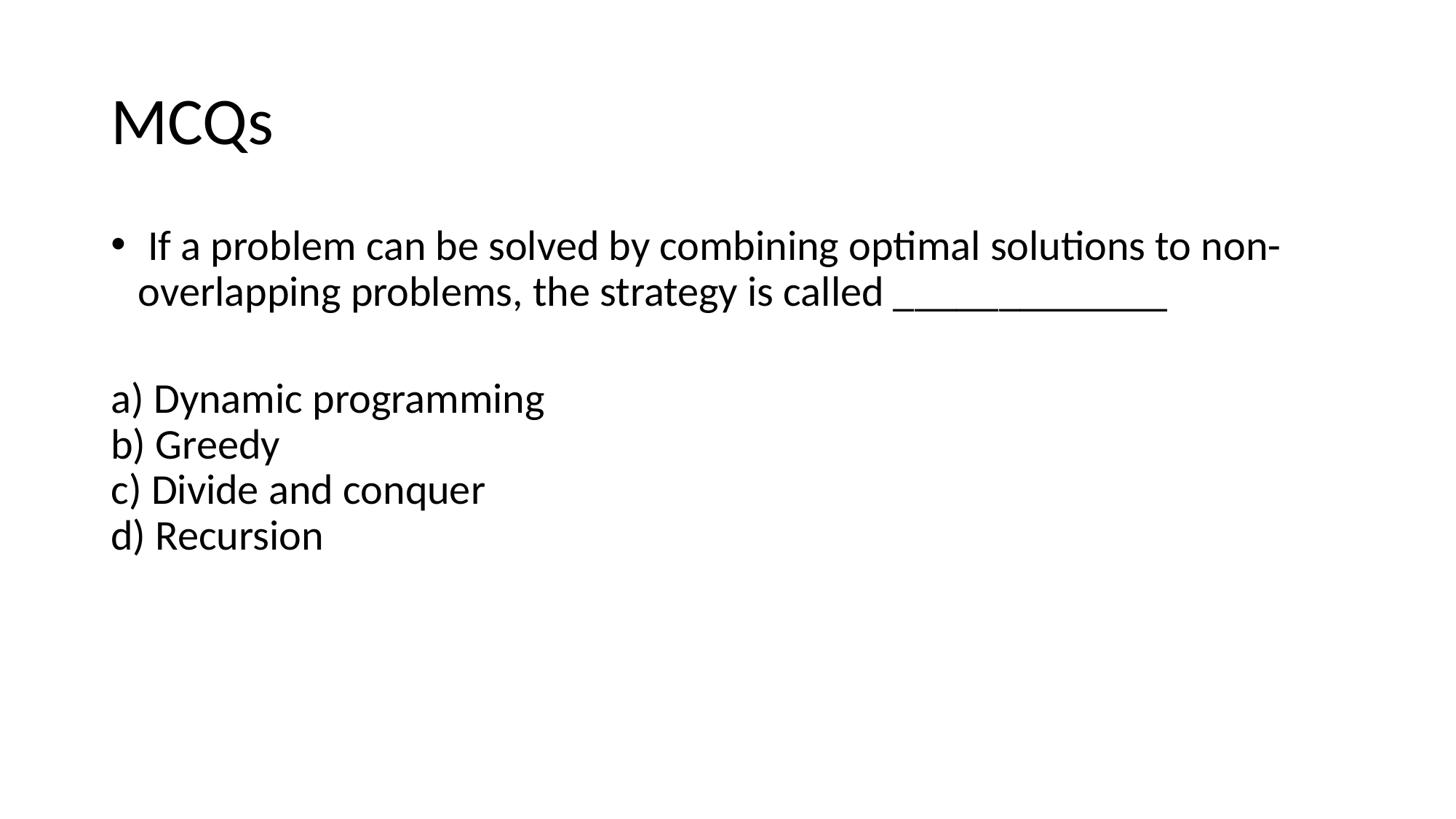

# MCQs
 If a problem can be solved by combining optimal solutions to non-overlapping problems, the strategy is called _____________
a) Dynamic programming
b) Greedy
c) Divide and conquer
d) Recursion